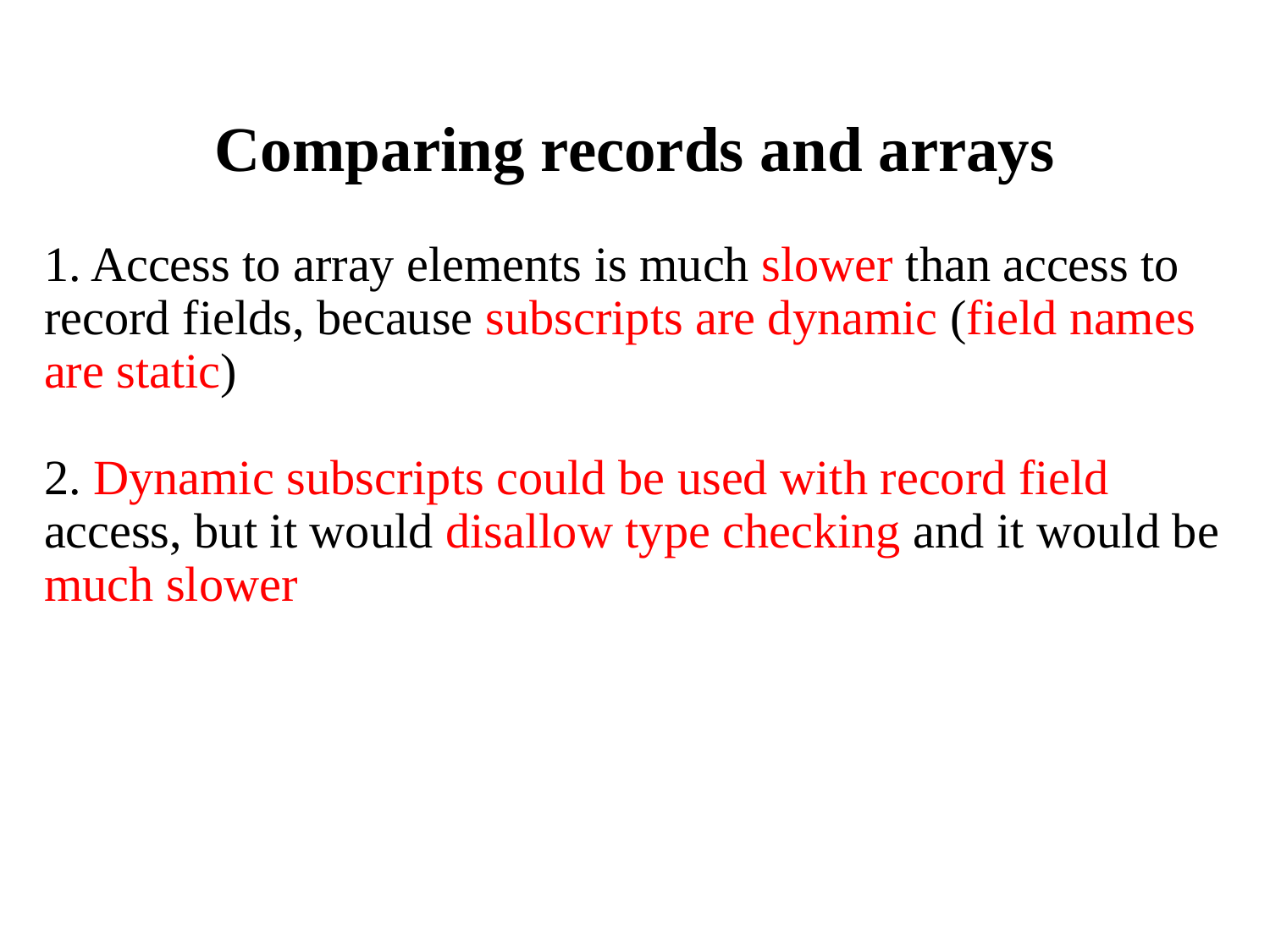

Comparing records and arrays

1. Access to array elements is much slower than access to record fields, because subscripts are dynamic (field names are static)

2. Dynamic subscripts could be used with record field access, but it would disallow type checking and it would be much slower